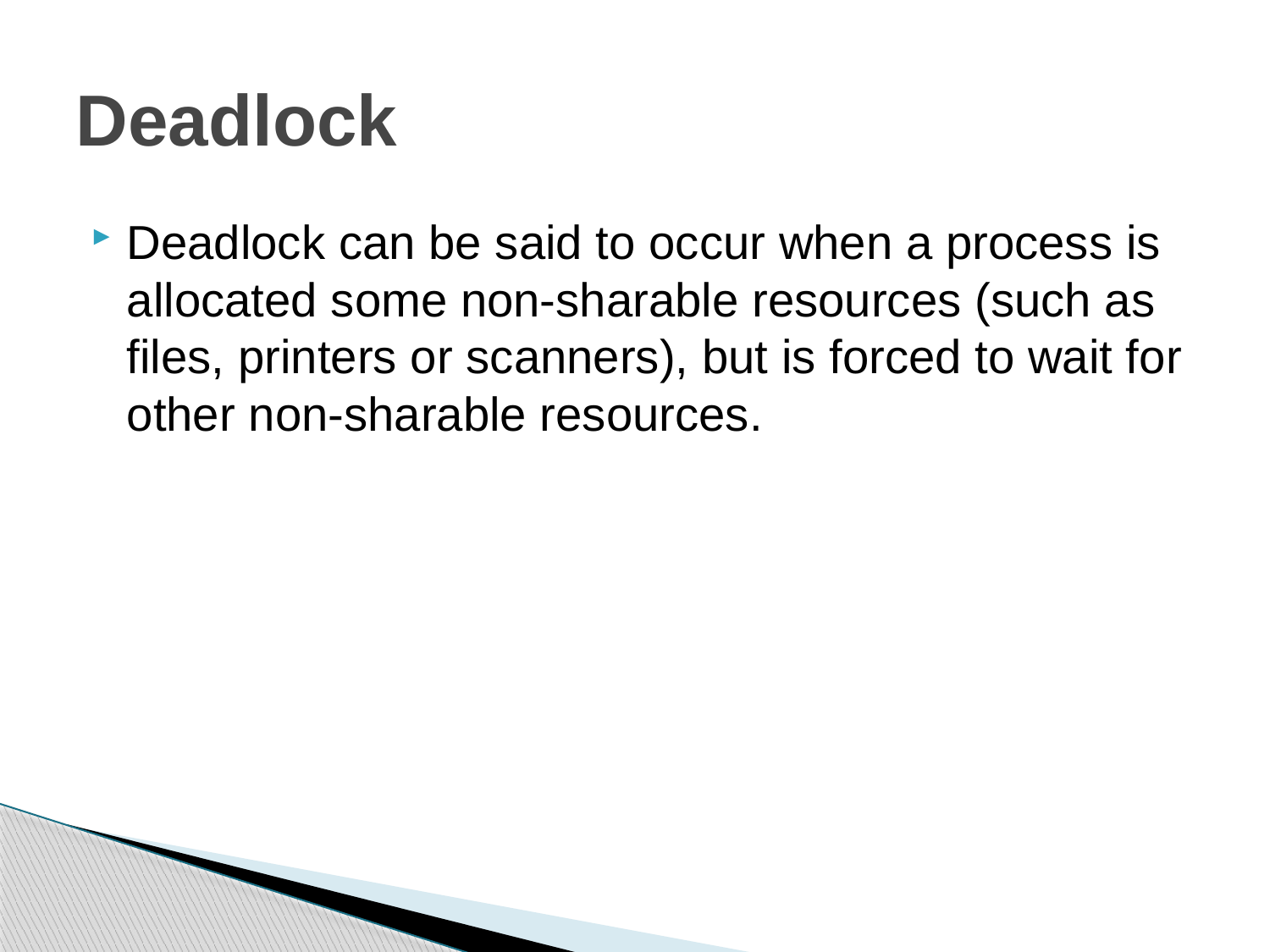

# Deadlock
Deadlock can be said to occur when a process is allocated some non-sharable resources (such as files, printers or scanners), but is forced to wait for other non-sharable resources.